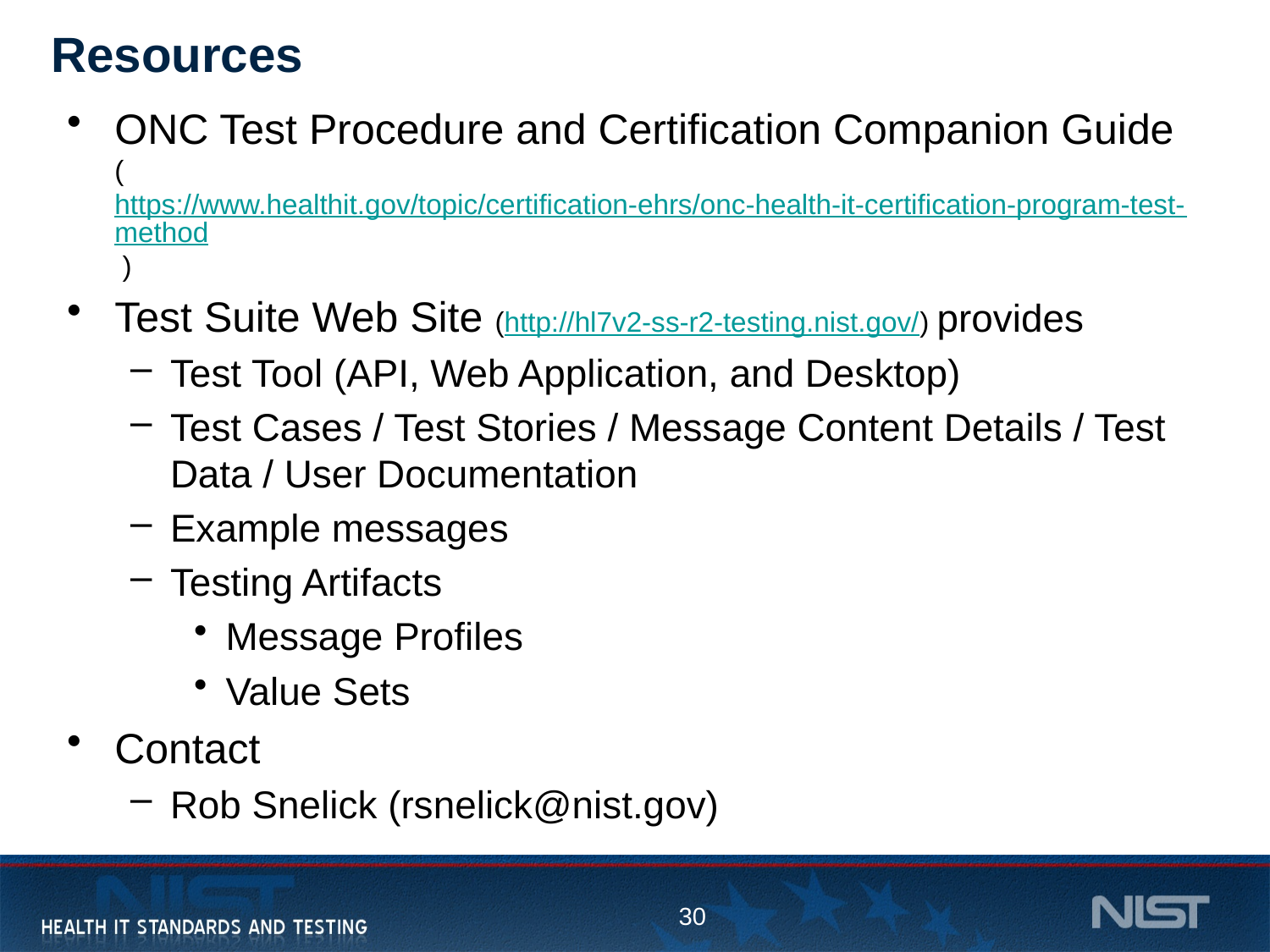

# Resources
ONC Test Procedure and Certification Companion Guide  (https://www.healthit.gov/topic/certification-ehrs/onc-health-it-certification-program-test-method )
Test Suite Web Site (http://hl7v2-ss-r2-testing.nist.gov/) provides
Test Tool (API, Web Application, and Desktop)
Test Cases / Test Stories / Message Content Details / Test Data / User Documentation
Example messages
Testing Artifacts
Message Profiles
Value Sets
Contact
Rob Snelick (rsnelick@nist.gov)
30